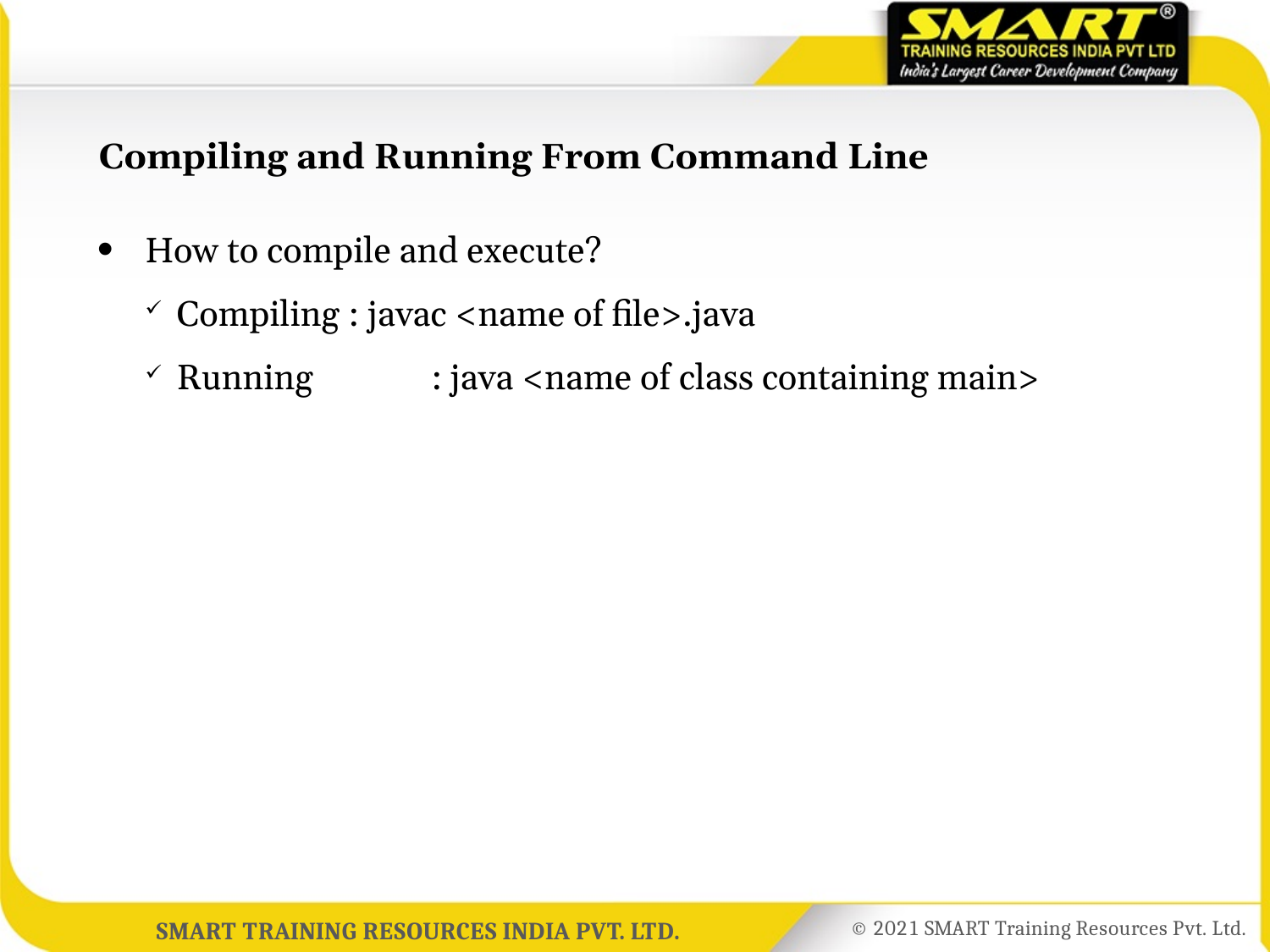

# Compiling and Running From Command Line
How to compile and execute?
Compiling : javac <name of file>.java
Running	: java <name of class containing main>